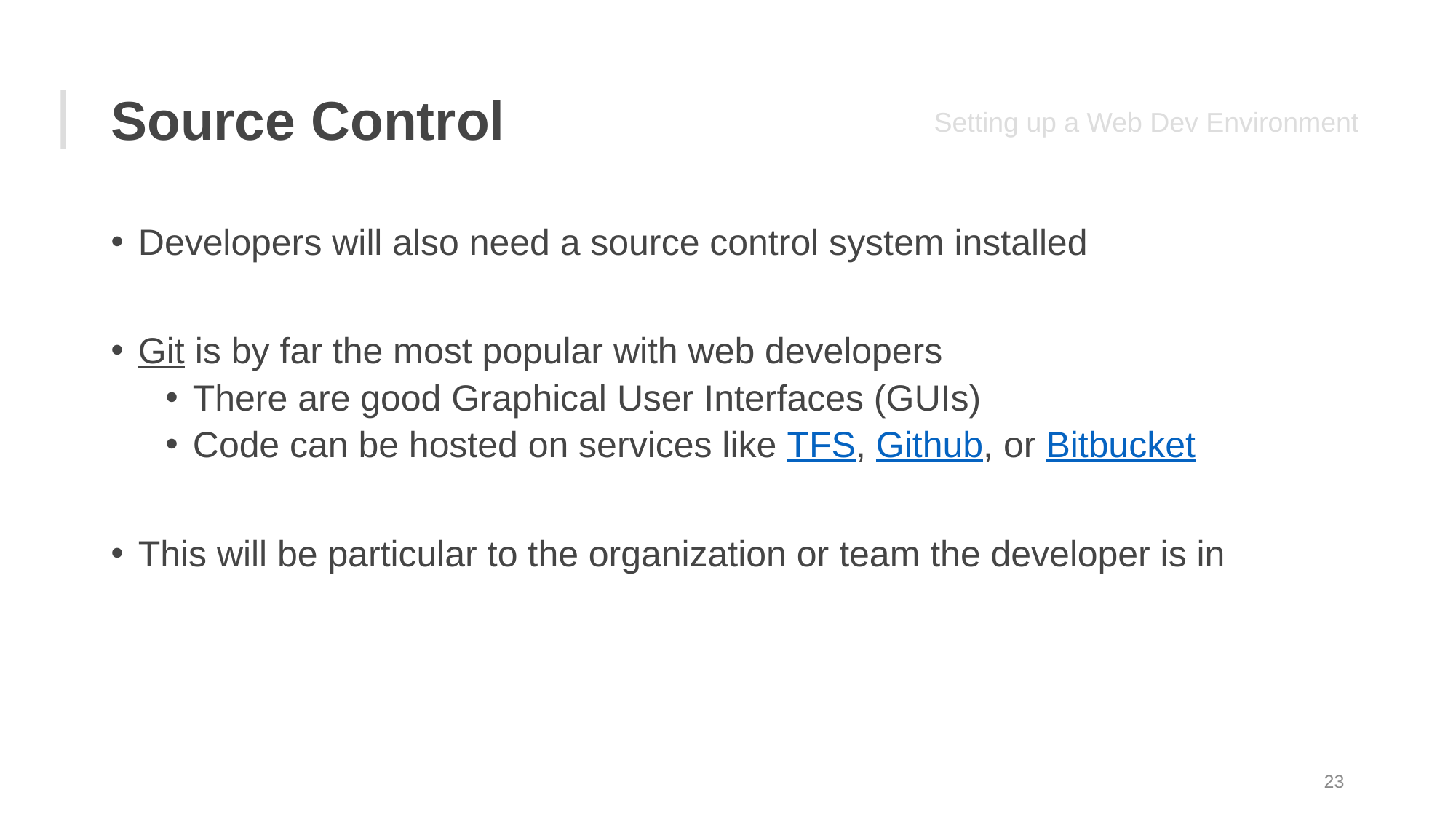

# Source Control
Setting up a Web Dev Environment
Developers will also need a source control system installed

Git is by far the most popular with web developers
There are good Graphical User Interfaces (GUIs)
Code can be hosted on services like TFS, Github, or Bitbucket

This will be particular to the organization or team the developer is in
23